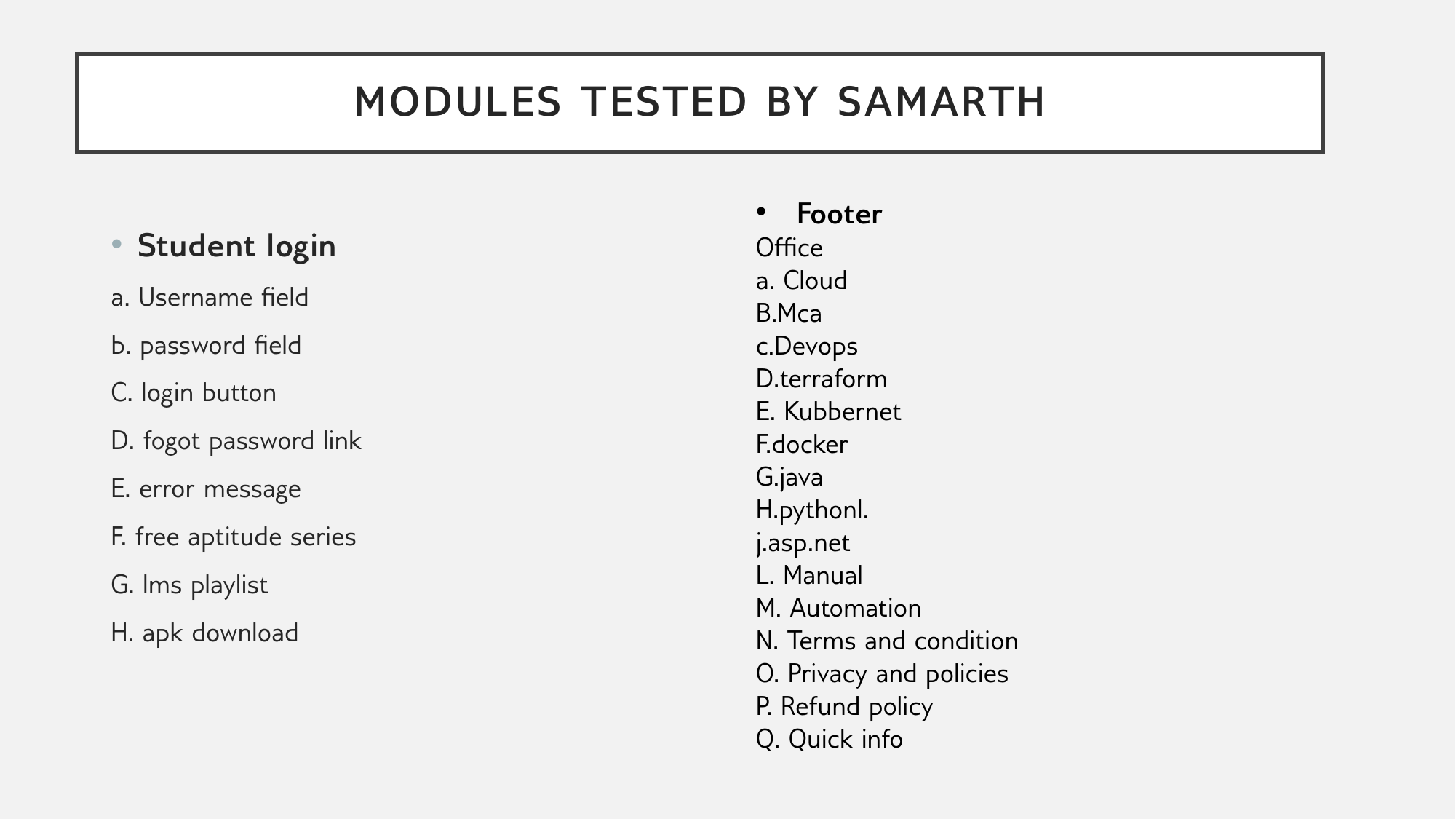

# Modules Tested By Samarth
Footer
Office
a. Cloud
B.Mca
c.Devops
D.terraform
E. Kubbernet
F.docker
G.java
H.pythonI.
j.asp.net
L. Manual
M. Automation
N. Terms and condition
O. Privacy and policies
P. Refund policy
Q. Quick info
Student login
a. Username field
b. password field
C. login button
D. fogot password link
E. error message
F. free aptitude series
G. lms playlist
H. apk download